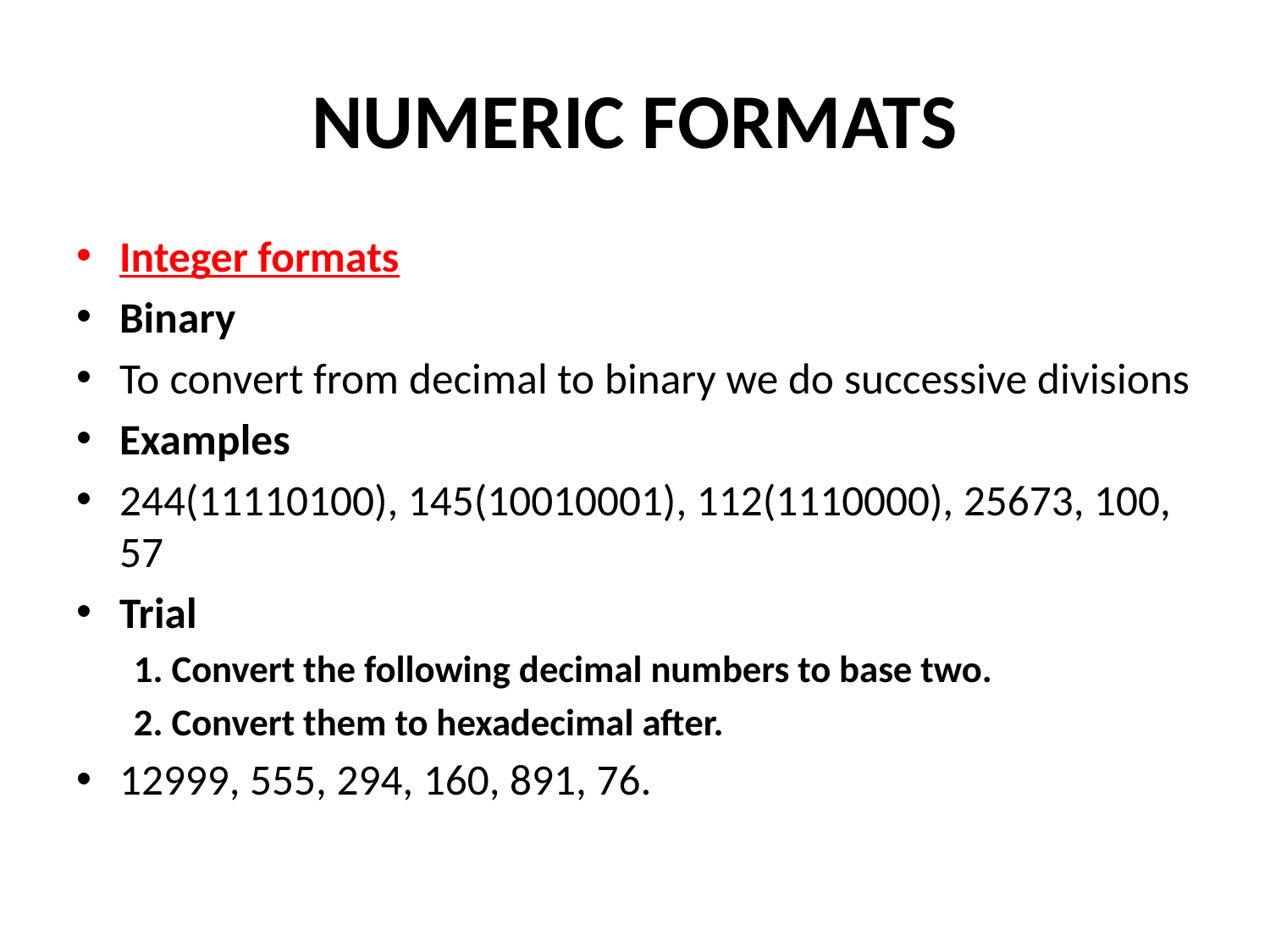

# NUMERIC FORMATS
Integer formats
Binary
To convert from decimal to binary we do successive divisions
Examples
244(11110100), 145(10010001), 112(1110000), 25673, 100,  57
Trial
	1. Convert the following decimal numbers to base two.
	2. Convert them to hexadecimal after.
12999, 555, 294, 160, 891, 76.